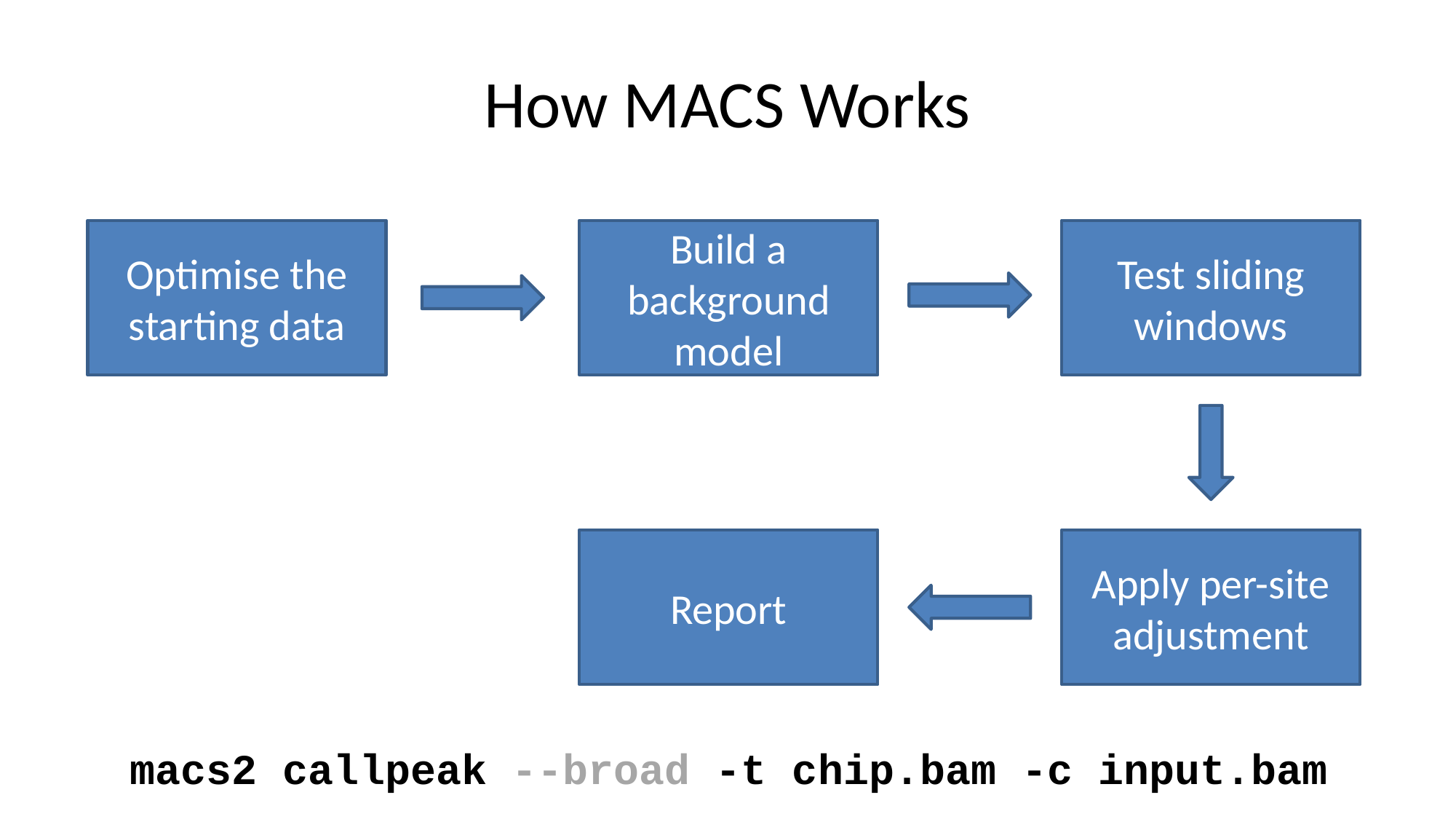

# How MACS Works
Optimise the starting data
Build a background model
Test sliding windows

Report
Apply per-site adjustment

macs2 callpeak --broad -t chip.bam -c input.bam